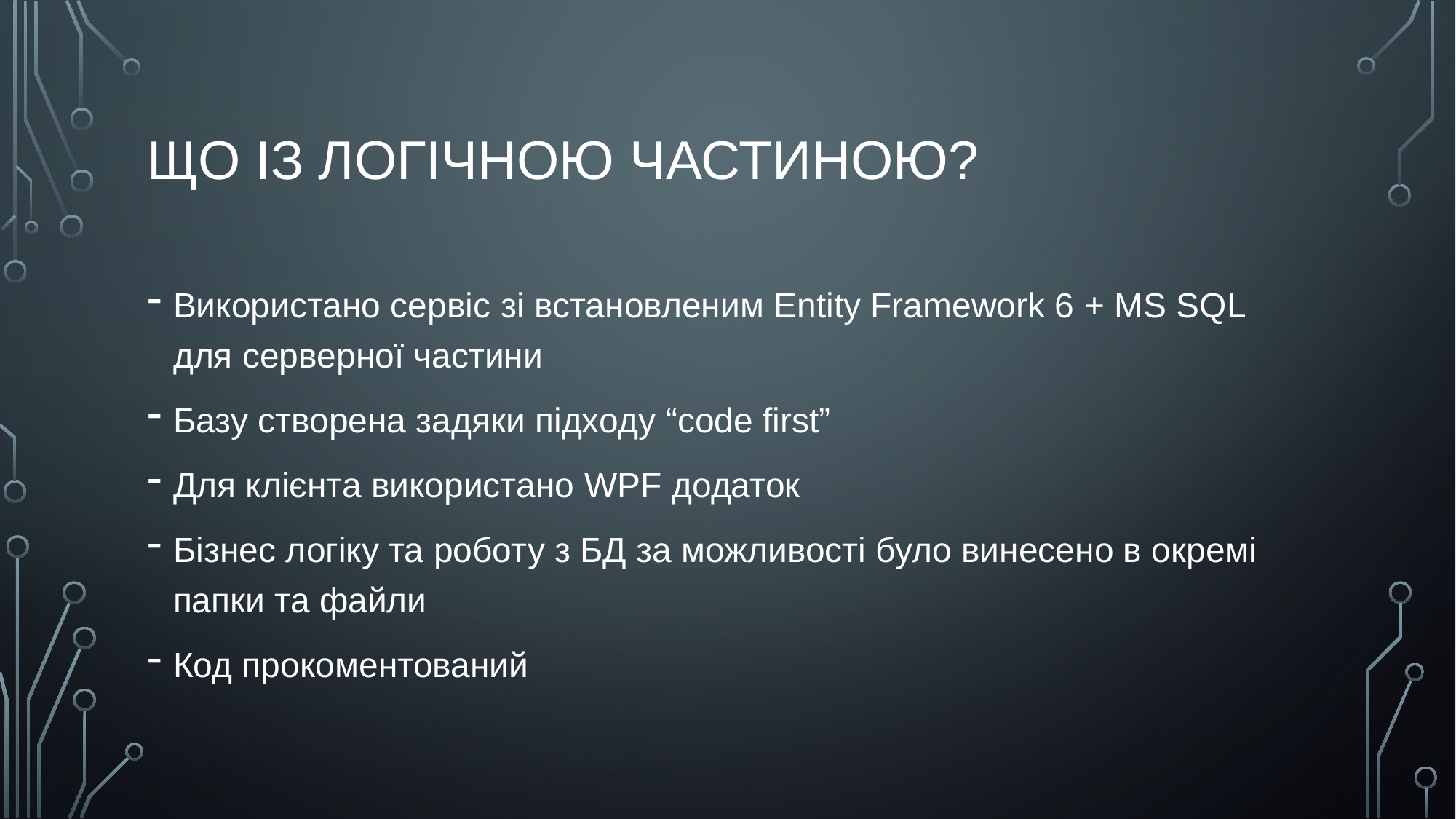

# Що із логічною частиною?
Використано сервіс зі встановленим Entity Framework 6 + MS SQL для серверної частини
Базу створена задяки підходу “code first”
Для клієнта використано WPF додаток
Бізнес логіку та роботу з БД за можливості було винесено в окремі папки та файли
Код прокоментований